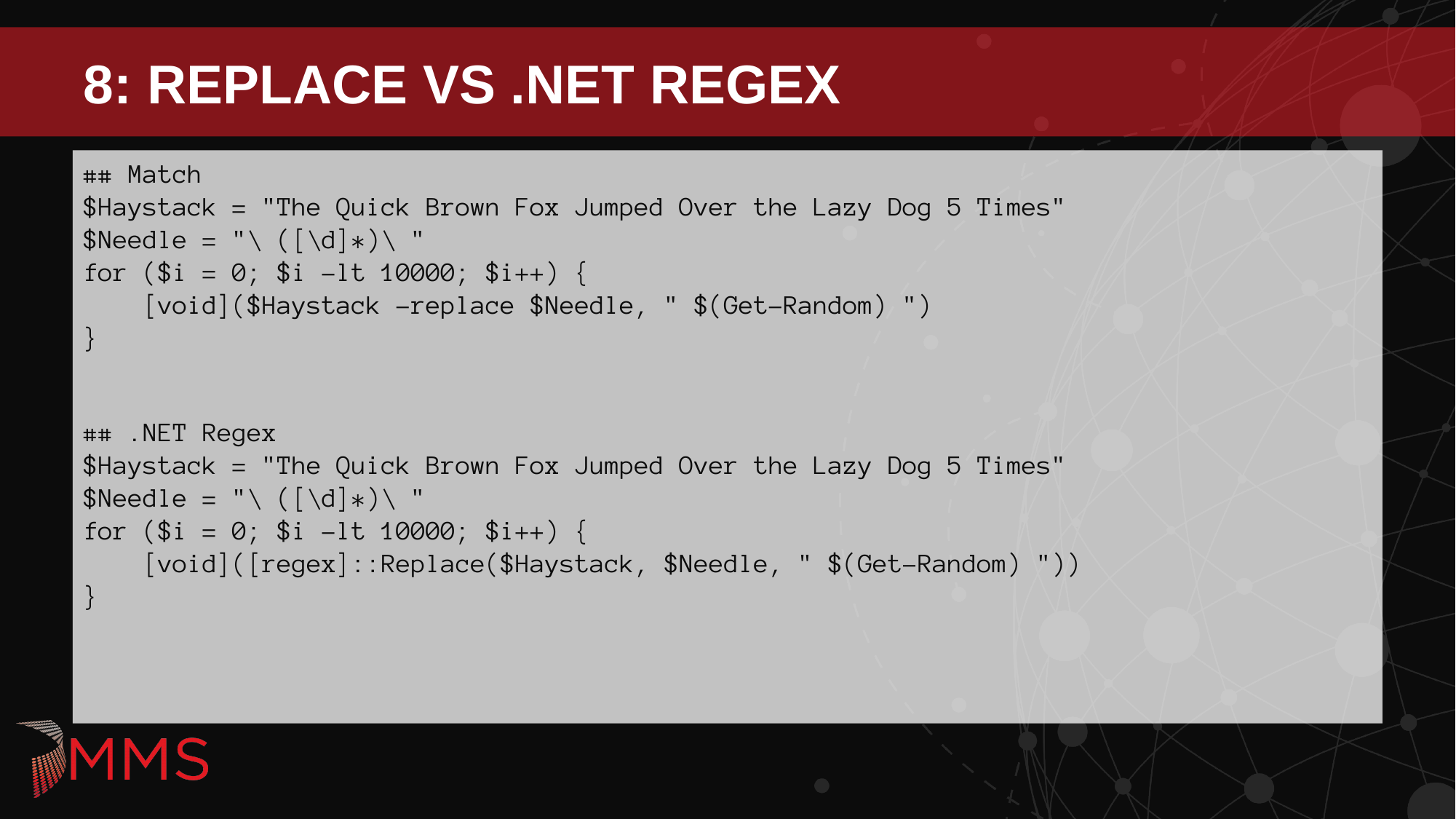

# 8: Replace vs .net regex
## Match $Haystack = "The Quick Brown Fox Jumped Over the Lazy Dog 5 Times" $Needle = "\ ([\d]*)\ " for ($i = 0; $i -lt 10000; $i++) { [void]($Haystack -replace $Needle, " $(Get-Random) ") }

## .NET Regex $Haystack = "The Quick Brown Fox Jumped Over the Lazy Dog 5 Times" $Needle = "\ ([\d]*)\ " for ($i = 0; $i -lt 10000; $i++) { [void]([regex]::Replace($Haystack, $Needle, " $(Get-Random) ")) }